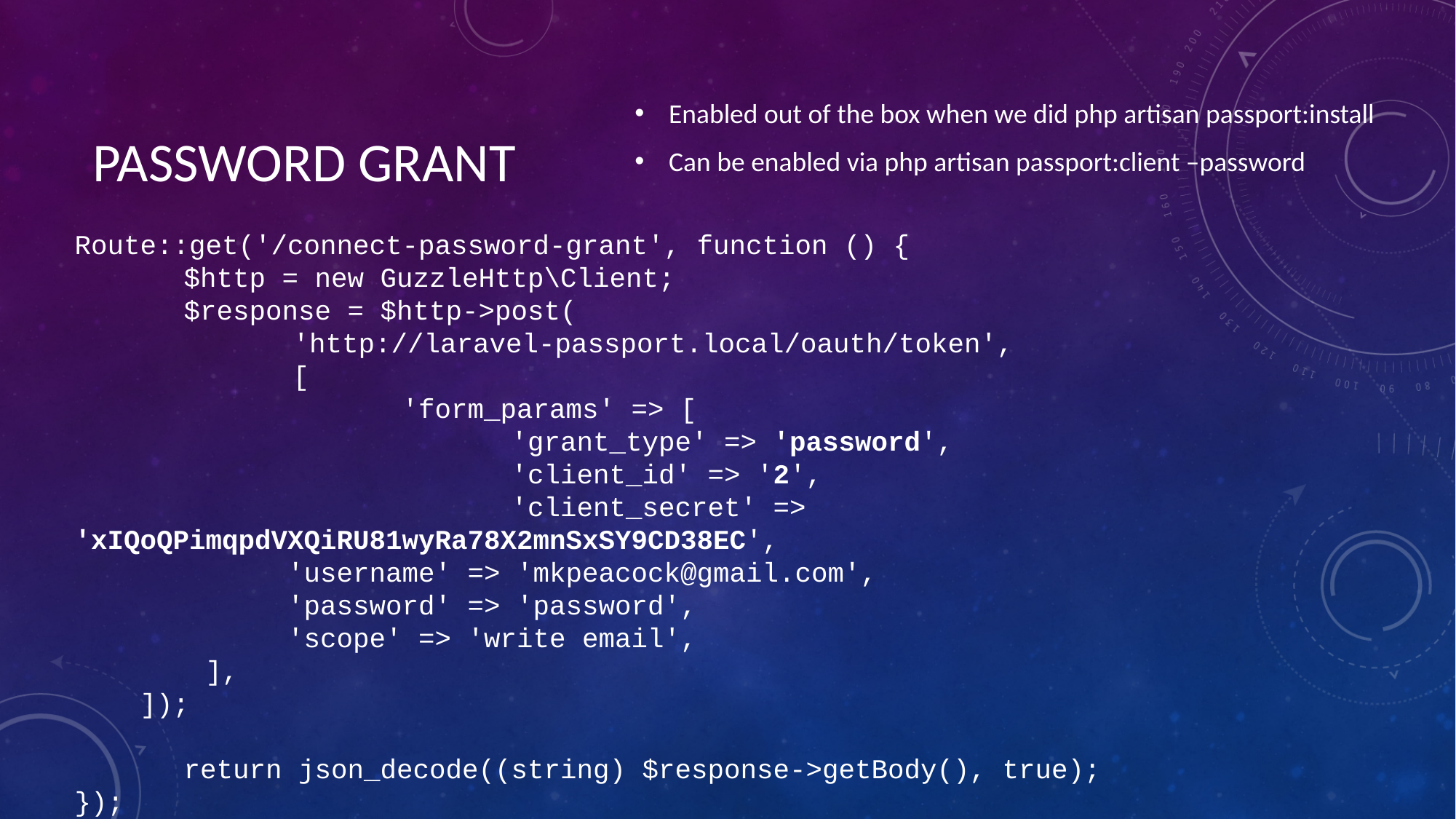

Enabled out of the box when we did php artisan passport:install
Can be enabled via php artisan passport:client –password

# Password Grant
Route::get('/connect-password-grant', function () {
	$http = new GuzzleHttp\Client;
	$response = $http->post(
		'http://laravel-passport.local/oauth/token',
		[
			'form_params' => [
				'grant_type' => 'password',
				'client_id' => '2',
				'client_secret' => 'xIQoQPimqpdVXQiRU81wyRa78X2mnSxSY9CD38EC',
             'username' => 'mkpeacock@gmail.com',
             'password' => 'password',
             'scope' => 'write email',
        ],
    ]);

	return json_decode((string) $response->getBody(), true);
});